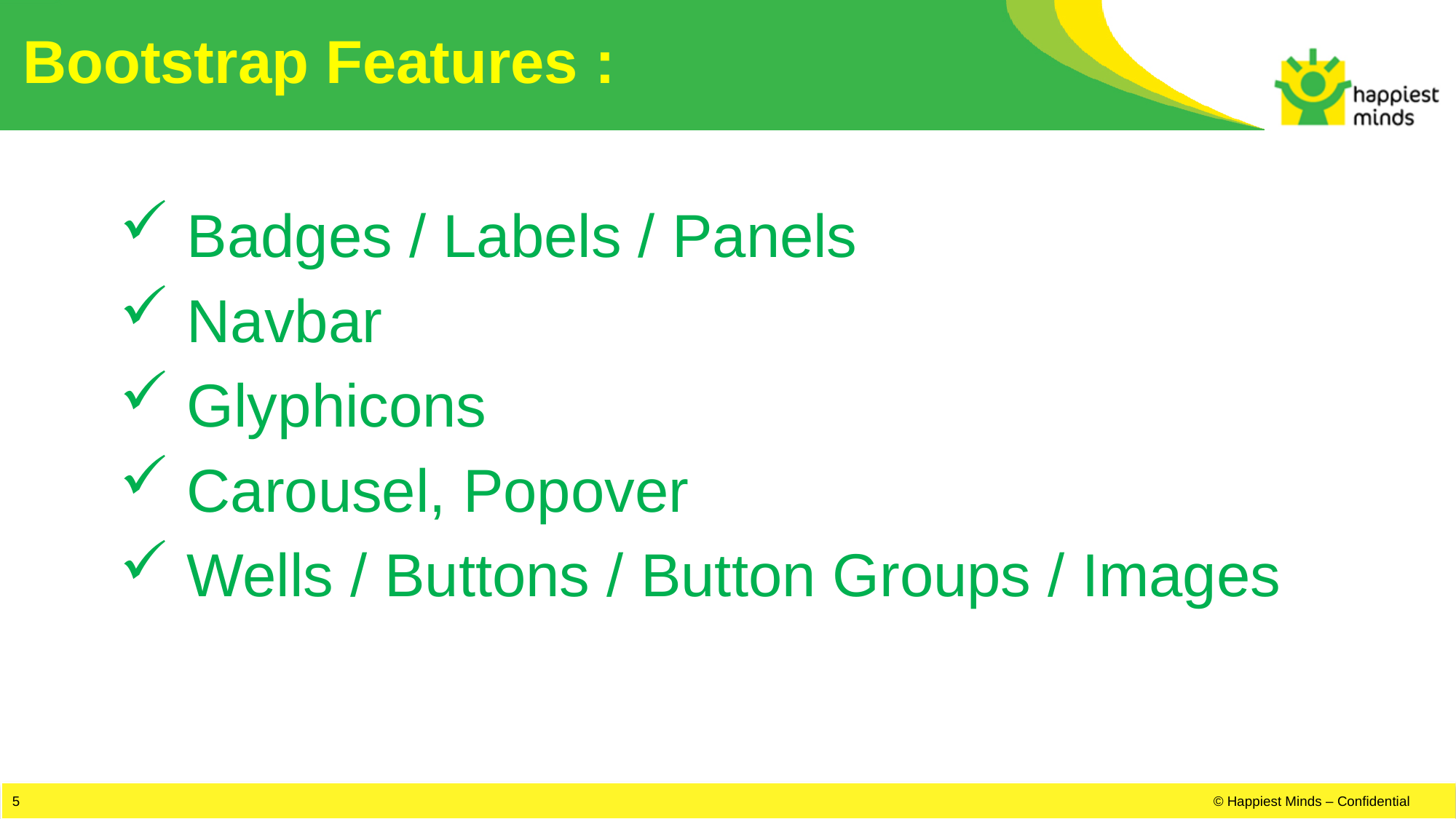

# Bootstrap Features :
 Badges / Labels / Panels
 Navbar
 Glyphicons
 Carousel, Popover
 Wells / Buttons / Button Groups / Images